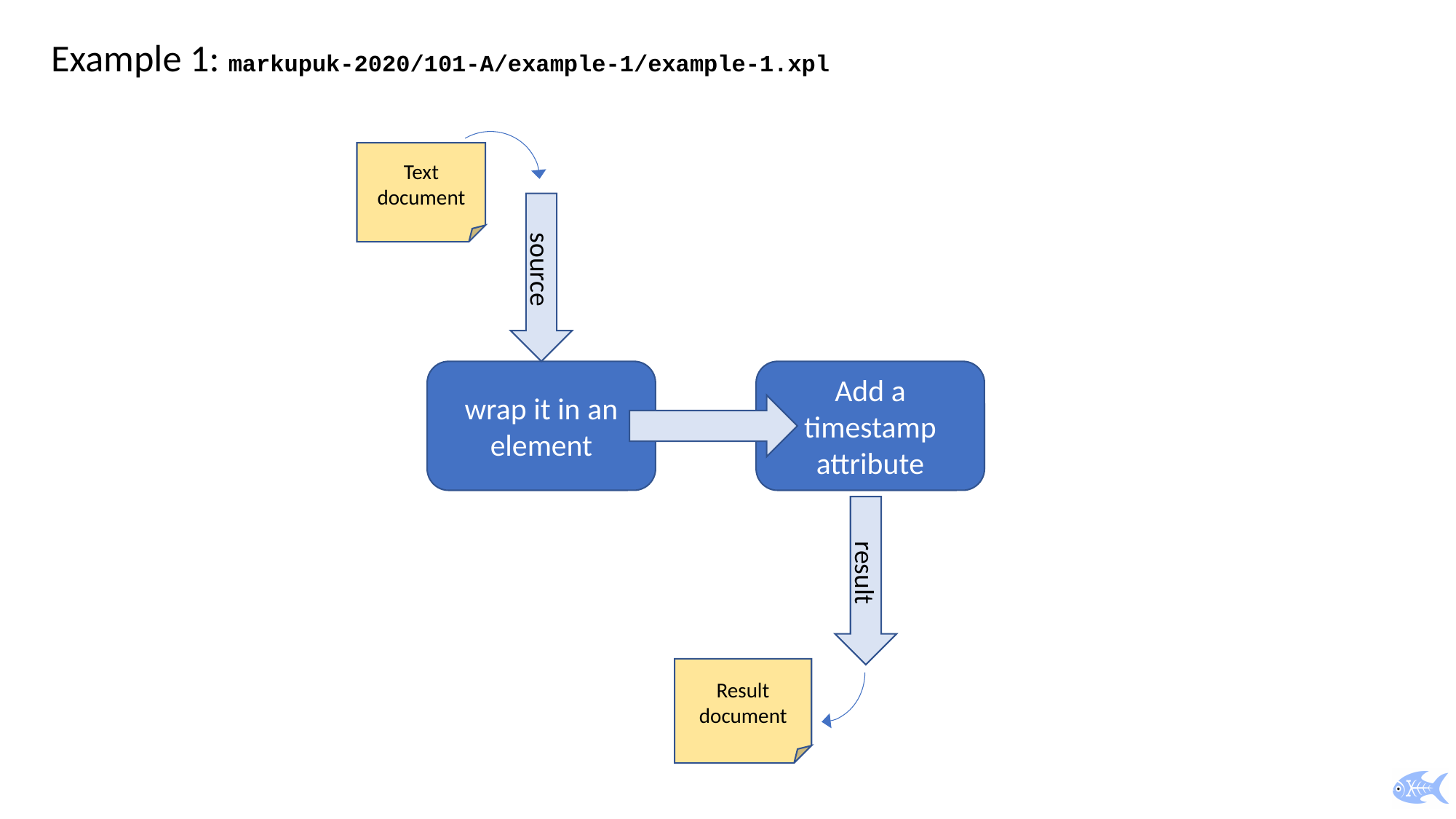

# Example 1: markupuk-2020/101-A/example-1/example-1.xpl

Text document
source
wrap it in an element
Add a timestamp attribute

result

Result document